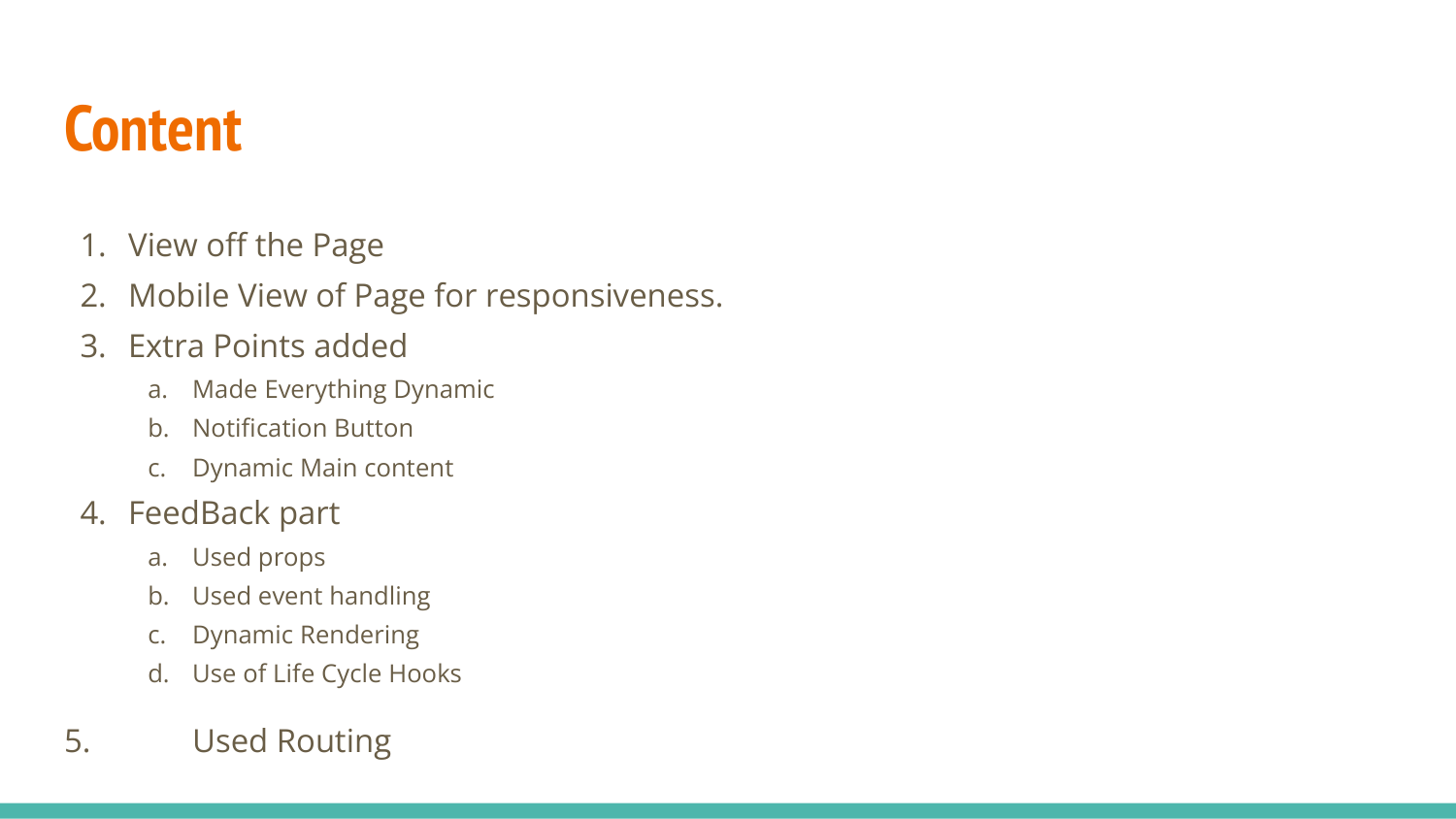

# Content
View off the Page
Mobile View of Page for responsiveness.
Extra Points added
Made Everything Dynamic
Notification Button
Dynamic Main content
FeedBack part
Used props
Used event handling
Dynamic Rendering
Use of Life Cycle Hooks
5.	Used Routing